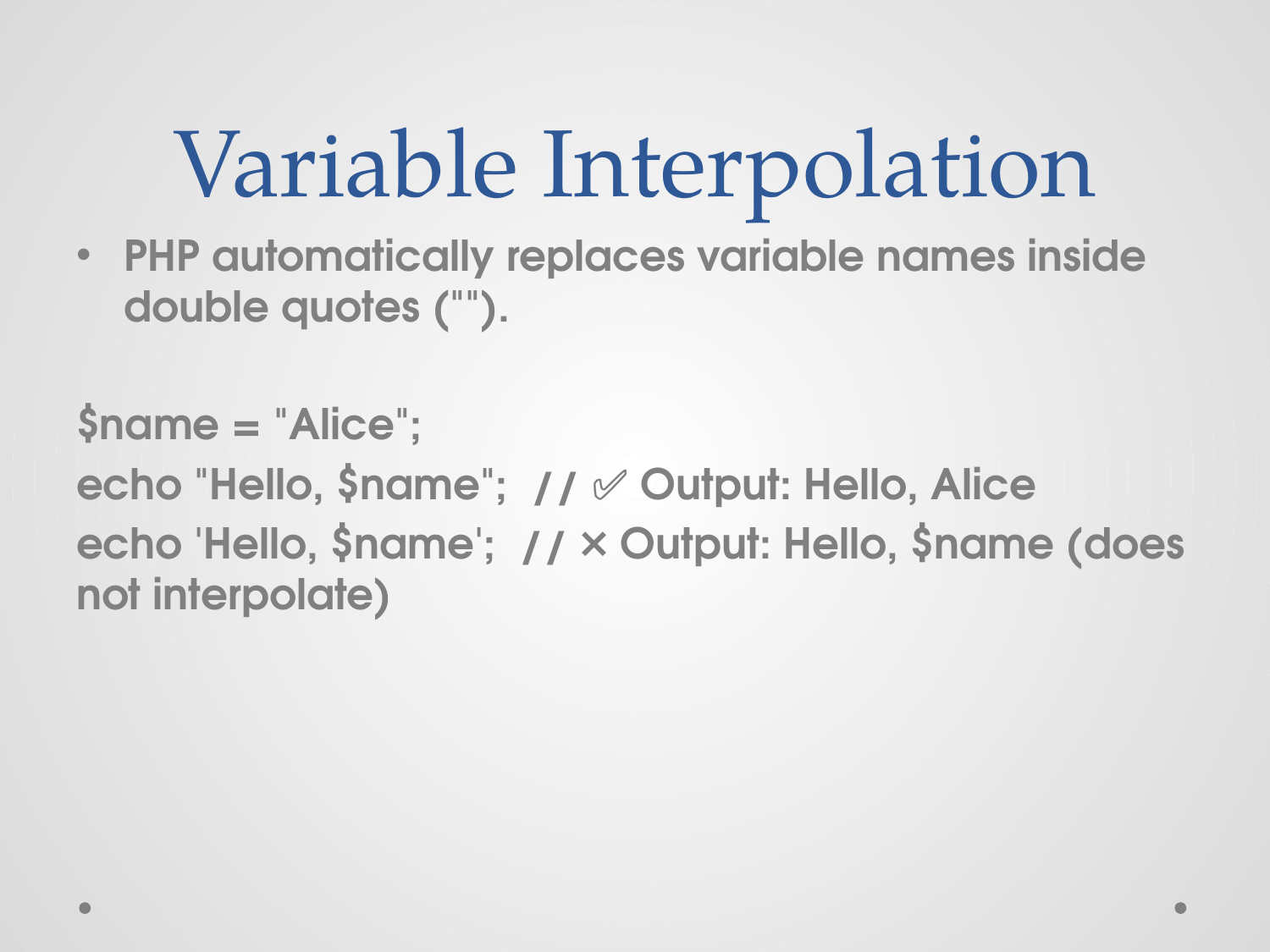

# Variable Interpolation
PHP automatically replaces variable names inside double quotes ("").

$name = "Alice";
echo "Hello, $name";  // ✅ Output: Hello, Alice
echo 'Hello, $name';  // ❌ Output: Hello, $name (does not interpolate)